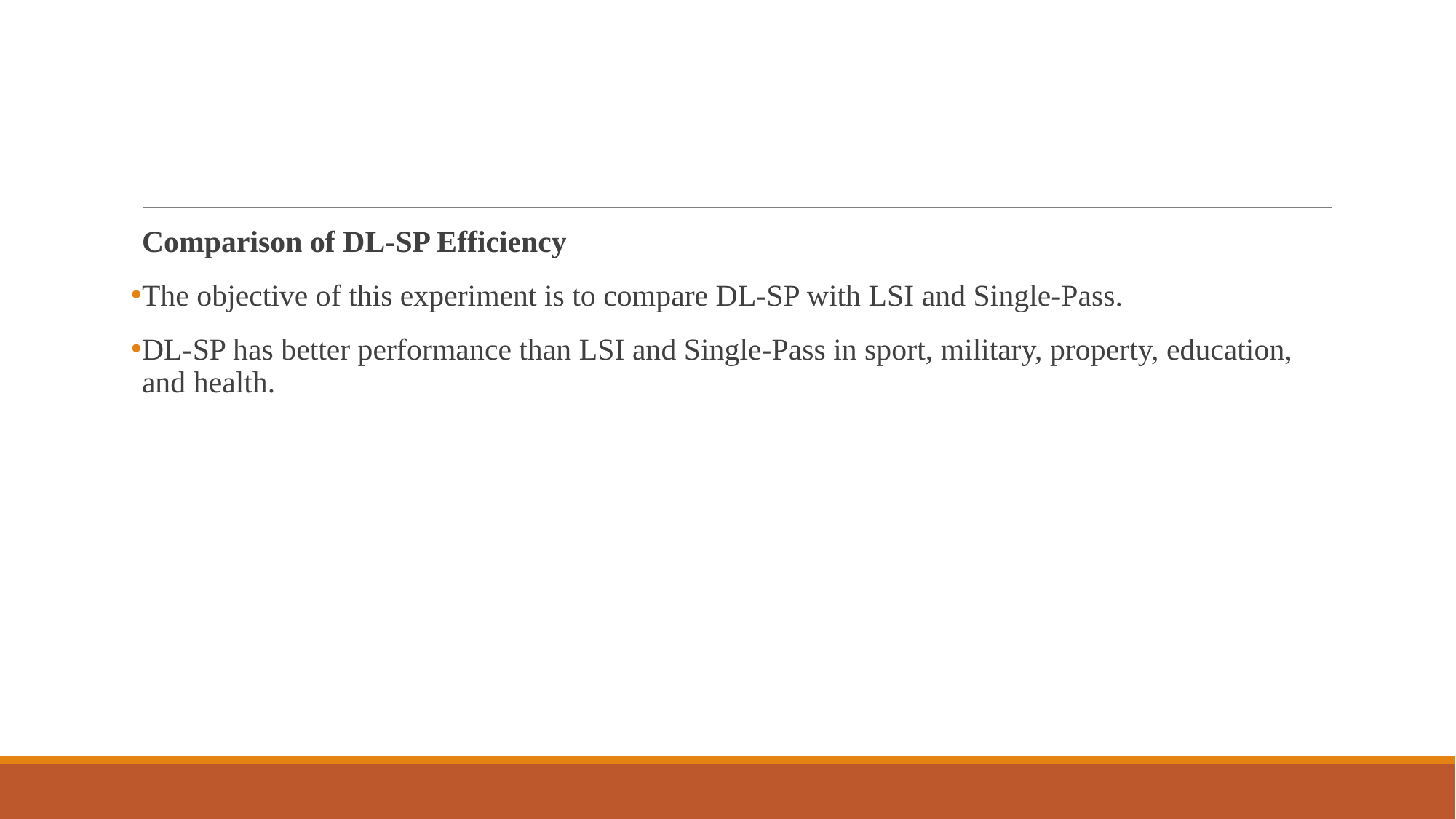

Comparison of DL-SP Efficiency
The objective of this experiment is to compare DL-SP with LSI and Single-Pass.
DL-SP has better performance than LSI and Single-Pass in sport, military, property, education, and health.